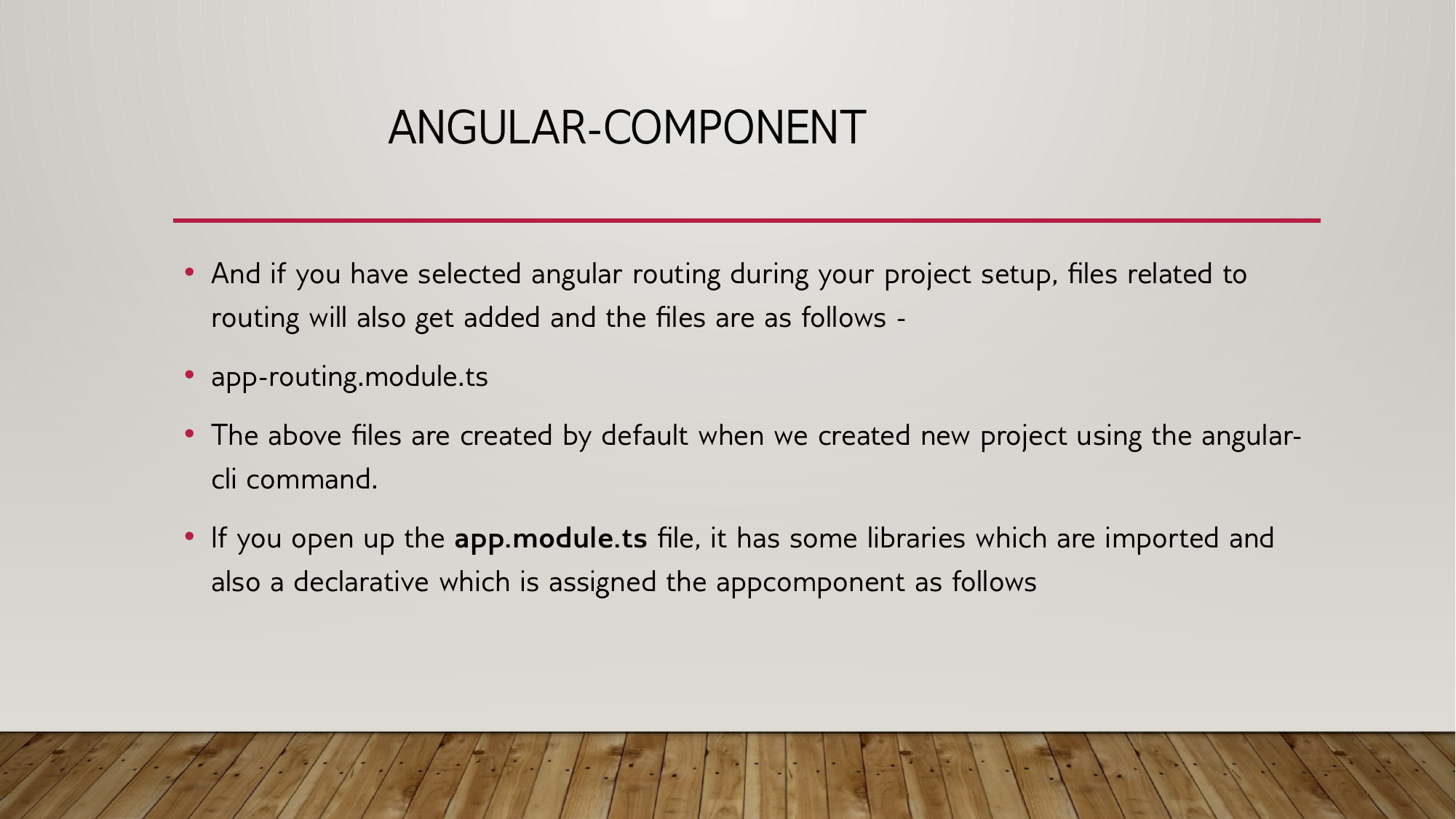

# Angular-component
And if you have selected angular routing during your project setup, files related to routing will also get added and the files are as follows −
app-routing.module.ts
The above files are created by default when we created new project using the angular-cli command.
If you open up the app.module.ts file, it has some libraries which are imported and also a declarative which is assigned the appcomponent as follows